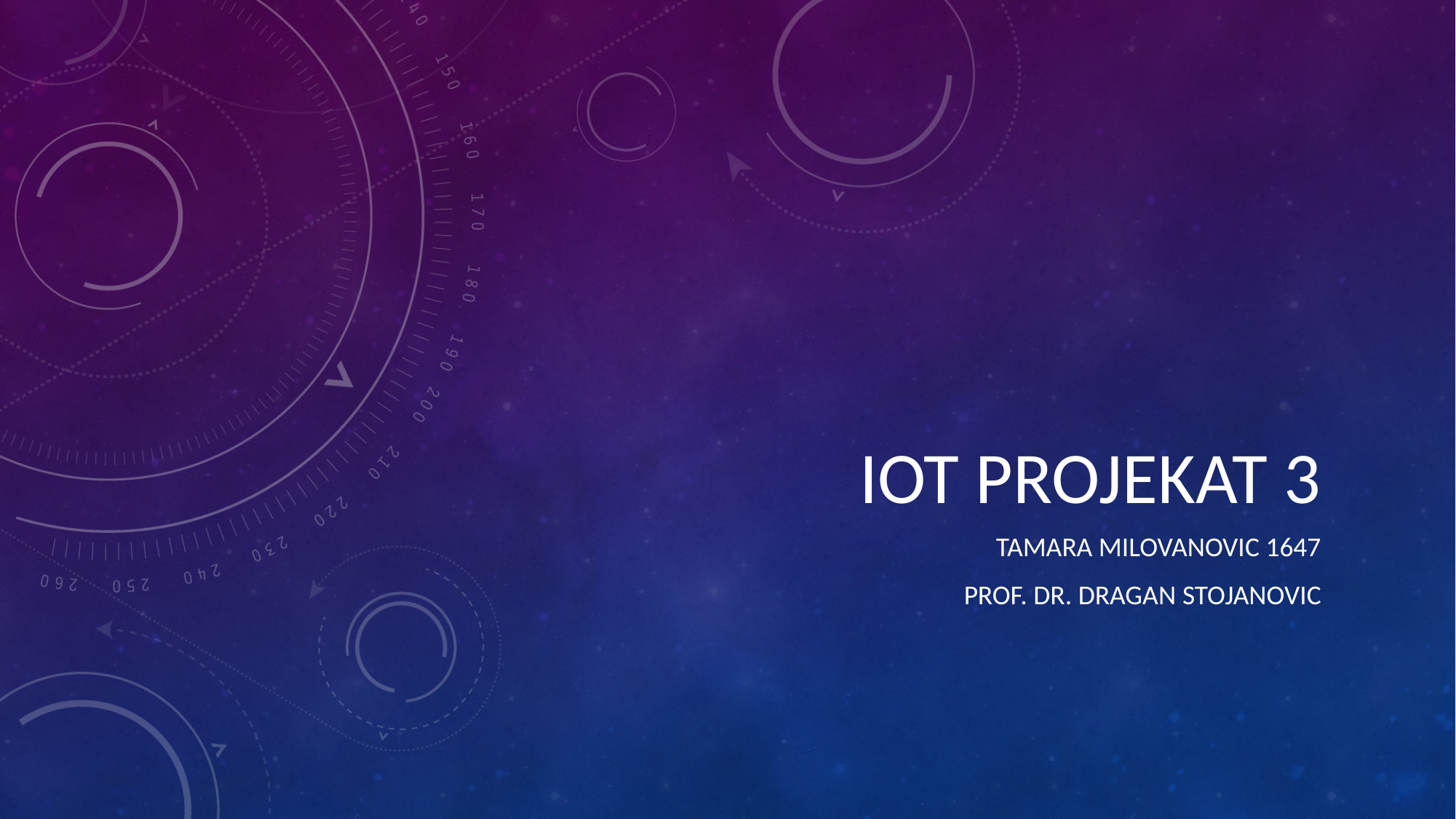

# IOT projekat 3
Tamara milovanovic 1647
Prof. Dr. Dragan stojanovic